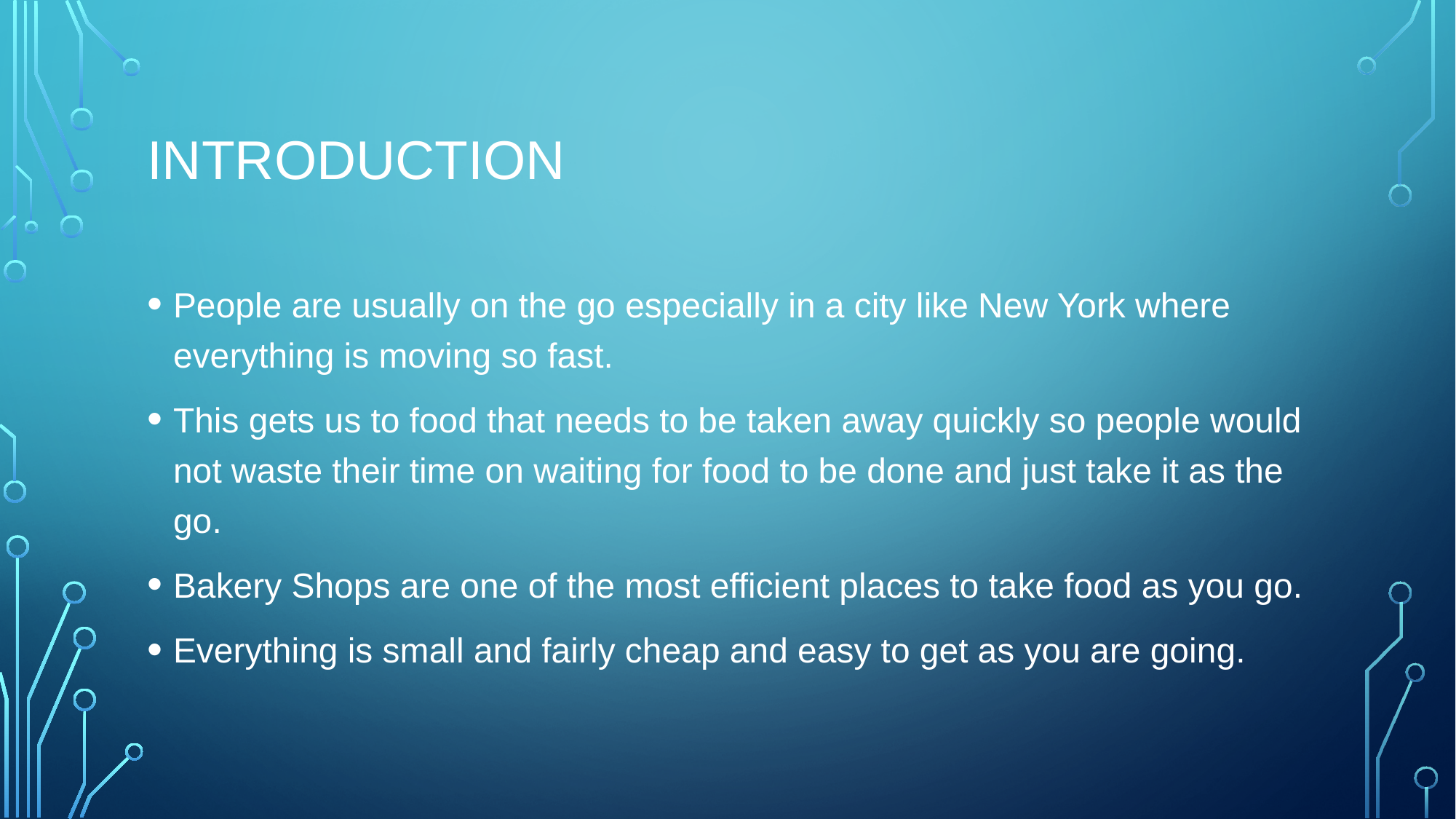

# Introduction
People are usually on the go especially in a city like New York where everything is moving so fast.
This gets us to food that needs to be taken away quickly so people would not waste their time on waiting for food to be done and just take it as the go.
Bakery Shops are one of the most efficient places to take food as you go.
Everything is small and fairly cheap and easy to get as you are going.